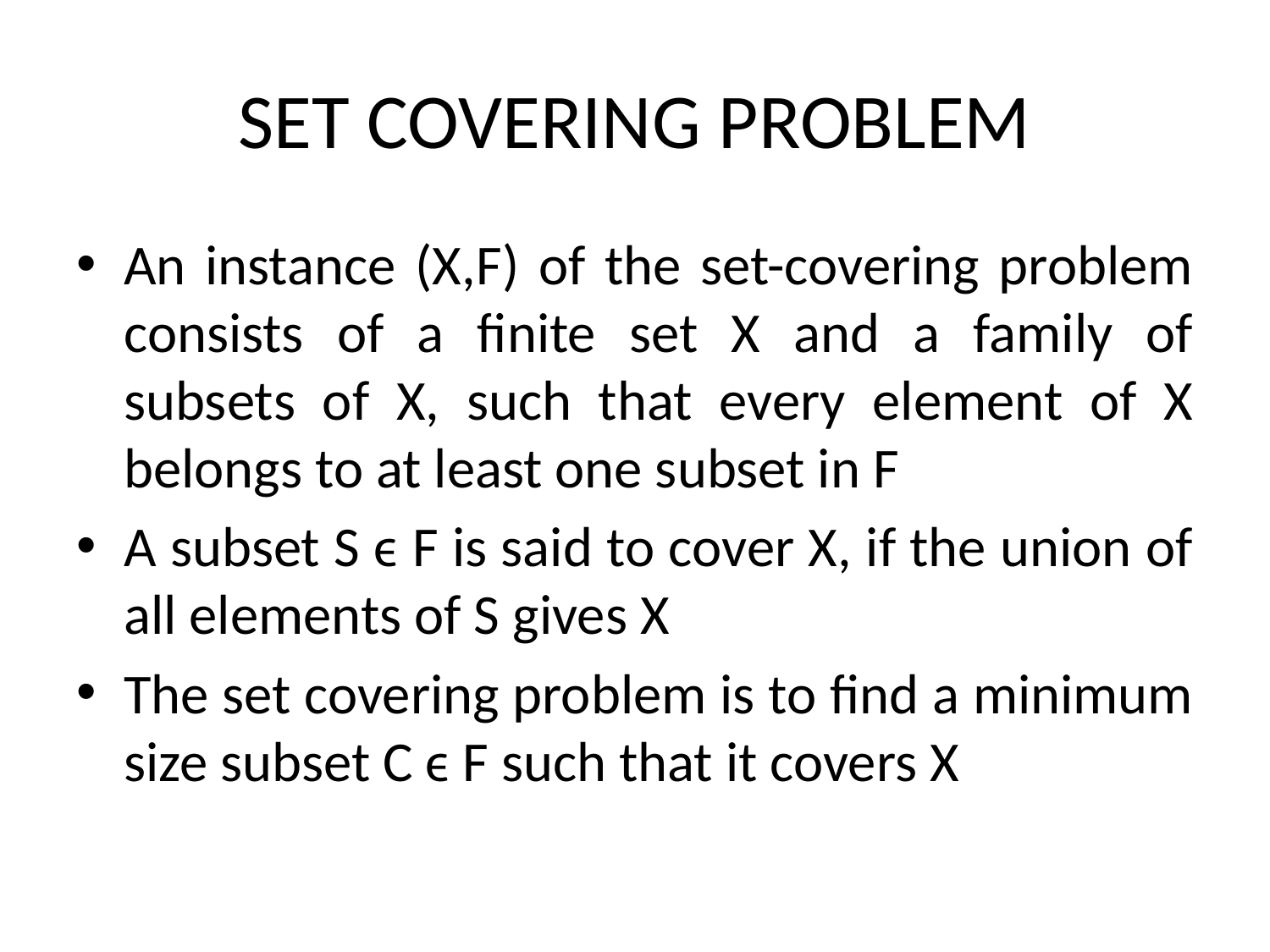

SET COVERING PROBLEM
An instance (X,F) of the set-covering problem consists of a finite set X and a family of subsets of X, such that every element of X belongs to at least one subset in F
A subset S ϵ F is said to cover X, if the union of all elements of S gives X
The set covering problem is to find a minimum size subset C ϵ F such that it covers X